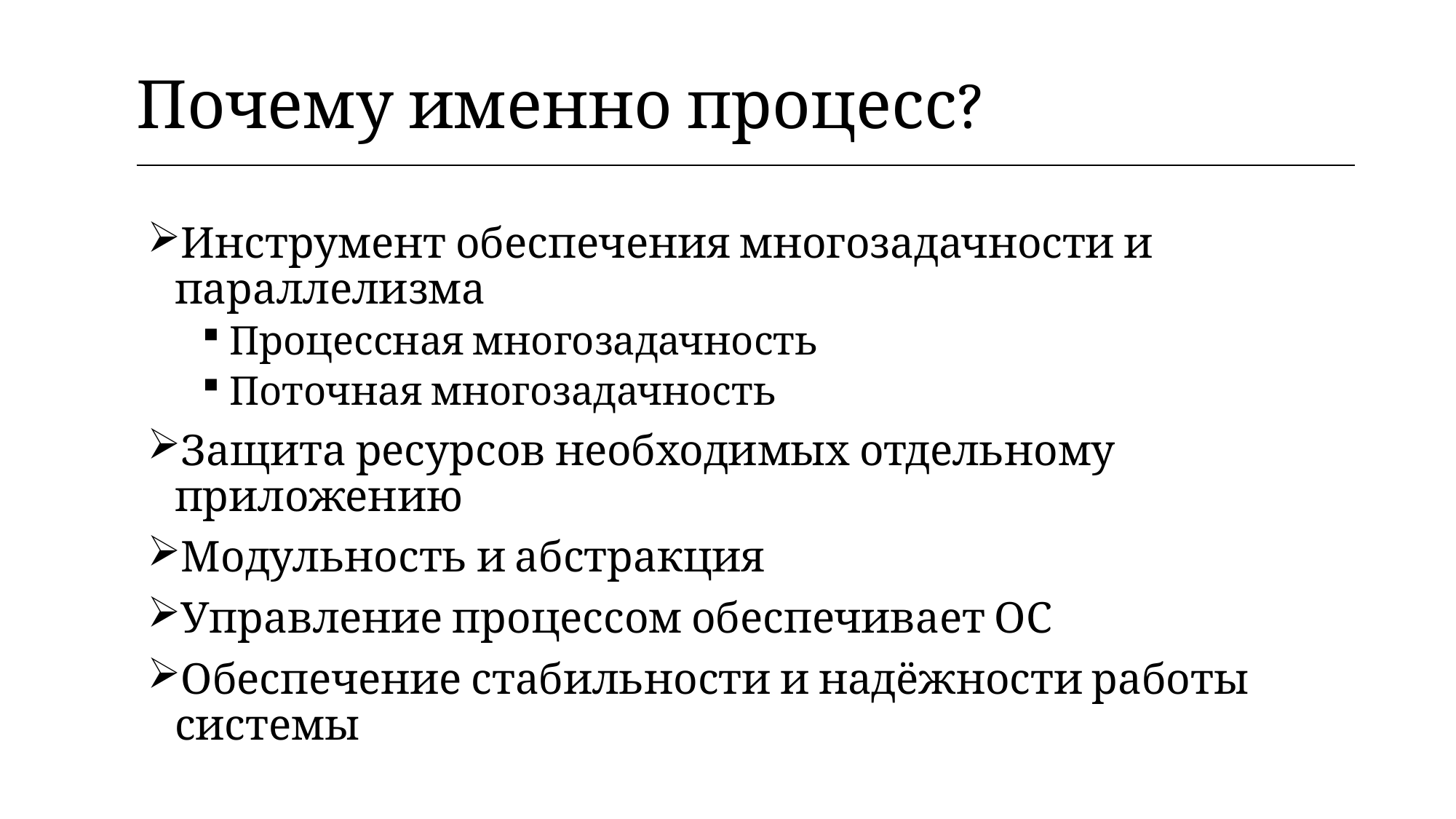

| Почему именно процесс? |
| --- |
Инструмент обеспечения многозадачности и параллелизма
Процессная многозадачность
Поточная многозадачность
Защита ресурсов необходимых отдельному приложению
Модульность и абстракция
Управление процессом обеспечивает ОС
Обеспечение стабильности и надёжности работы системы